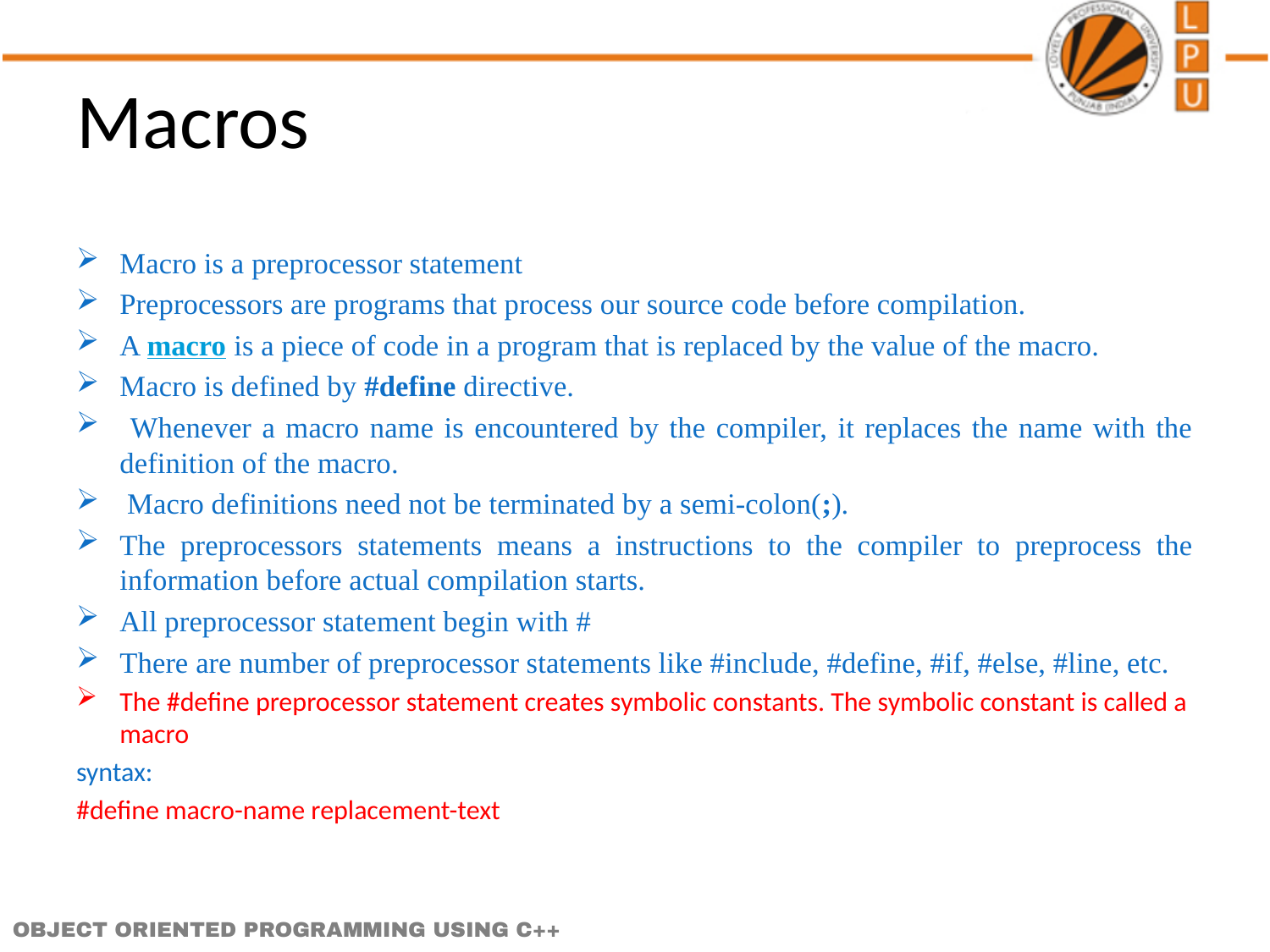

# Macros

Macro is a preprocessor statement
Preprocessors are programs that process our source code before compilation.
A macro is a piece of code in a program that is replaced by the value of the macro.
Macro is defined by #define directive.
 Whenever a macro name is encountered by the compiler, it replaces the name with the definition of the macro.
 Macro definitions need not be terminated by a semi-colon(;).
The preprocessors statements means a instructions to the compiler to preprocess the information before actual compilation starts.
All preprocessor statement begin with #
There are number of preprocessor statements like #include, #define, #if, #else, #line, etc.
The #define preprocessor statement creates symbolic constants. The symbolic constant is called a macro
syntax:
#define macro-name replacement-text